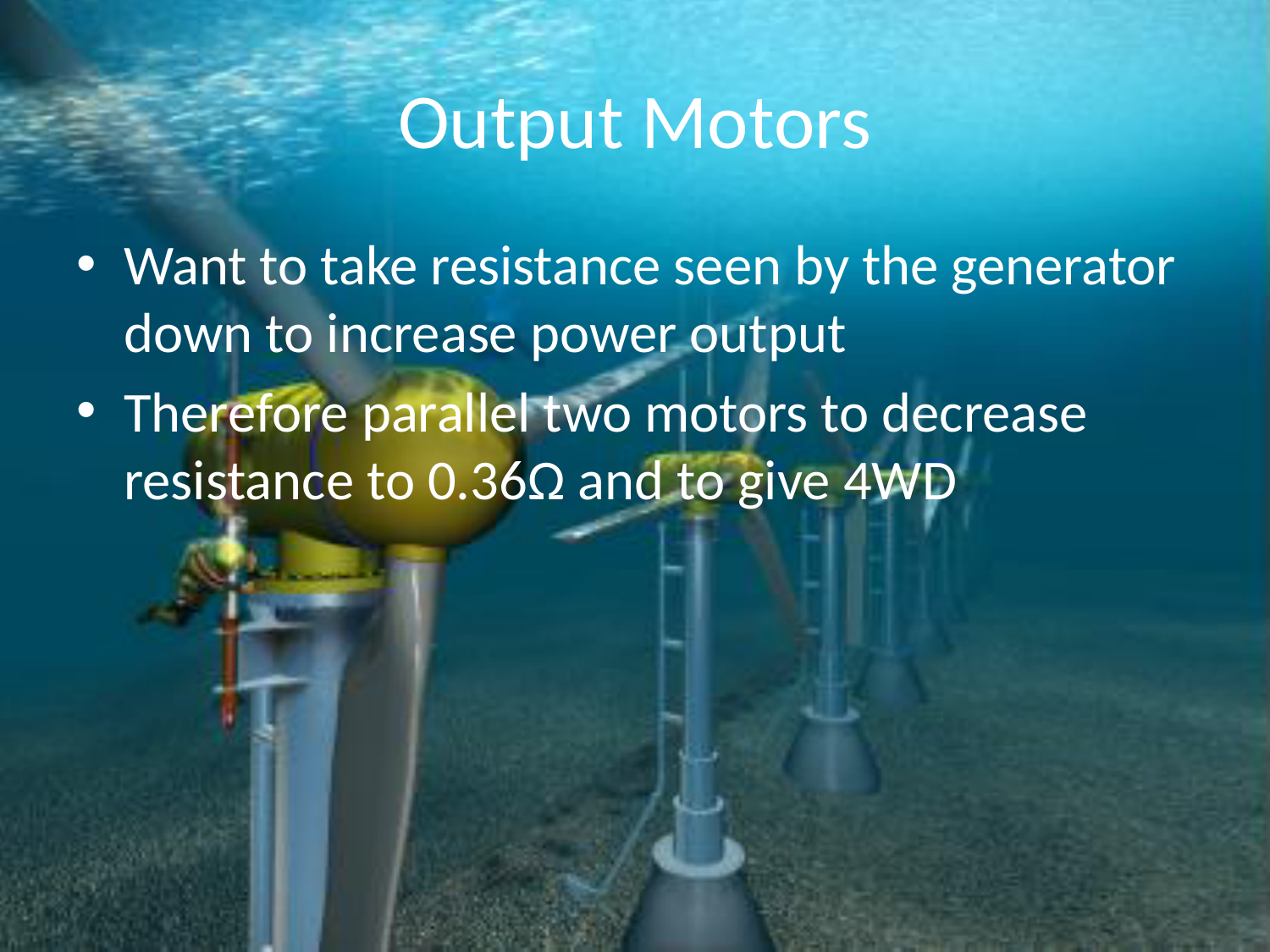

# Output Motors
Want to take resistance seen by the generator down to increase power output
Therefore parallel two motors to decrease resistance to 0.36Ω and to give 4WD